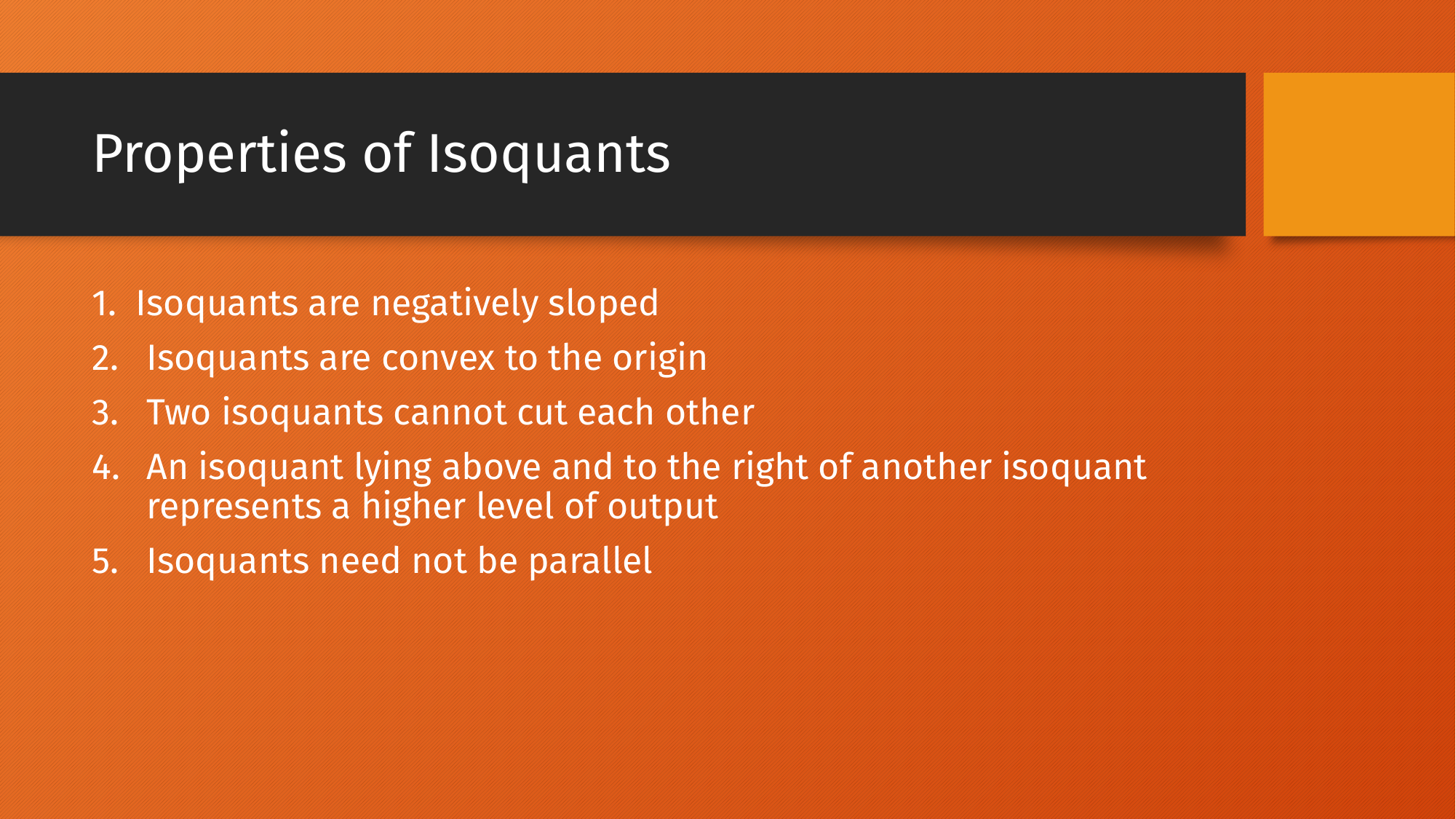

# Properties of Isoquants
1.  Isoquants are negatively sloped
Isoquants are convex to the origin
Two isoquants cannot cut each other
An isoquant lying above and to the right of another isoquant represents a higher level of output
Isoquants need not be parallel